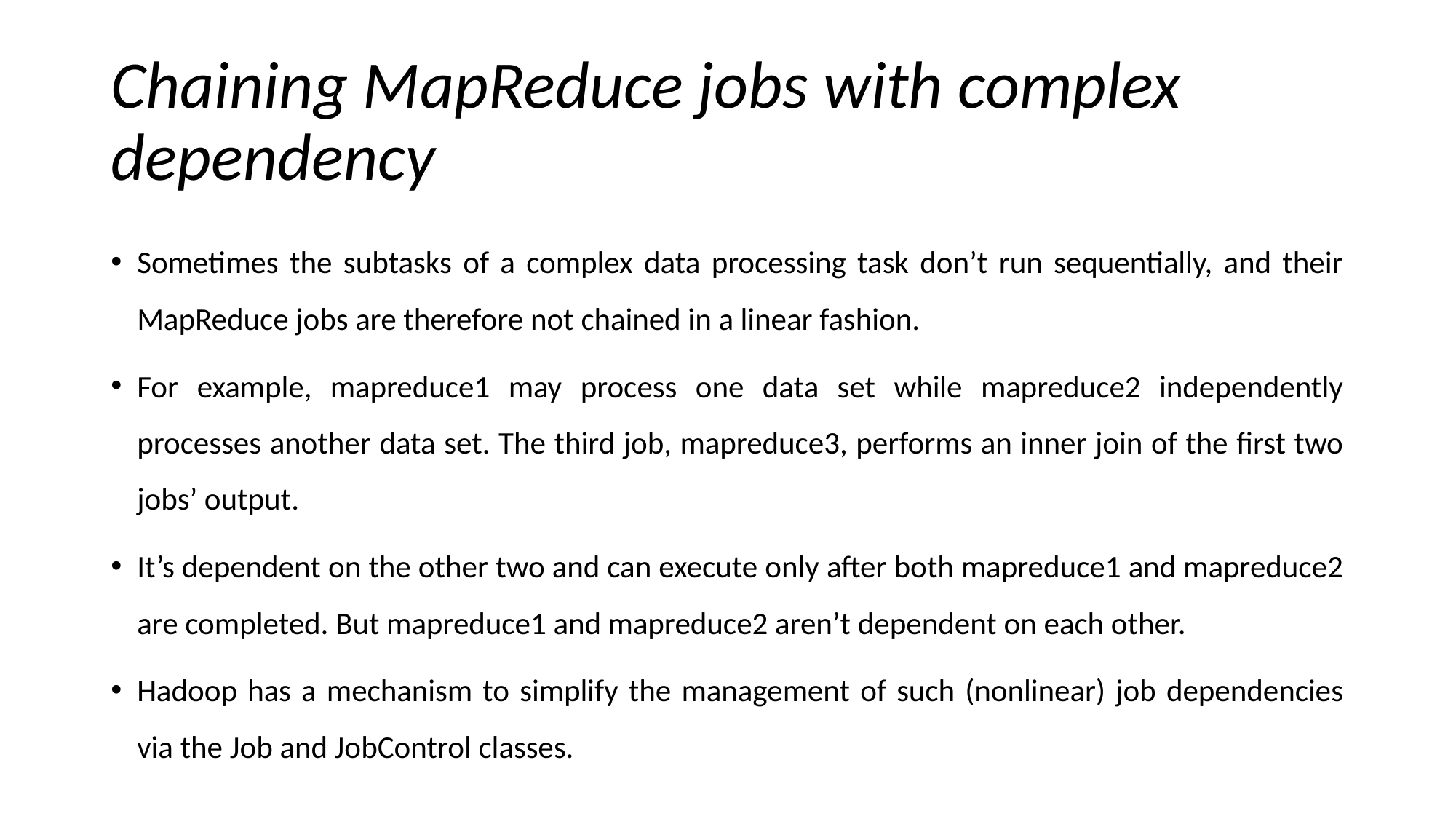

# Chaining MapReduce jobs with complex dependency
Sometimes the subtasks of a complex data processing task don’t run sequentially, and their MapReduce jobs are therefore not chained in a linear fashion.
For example, mapreduce1 may process one data set while mapreduce2 independently processes another data set. The third job, mapreduce3, performs an inner join of the first two jobs’ output.
It’s dependent on the other two and can execute only after both mapreduce1 and mapreduce2 are completed. But mapreduce1 and mapreduce2 aren’t dependent on each other.
Hadoop has a mechanism to simplify the management of such (nonlinear) job dependencies via the Job and JobControl classes.